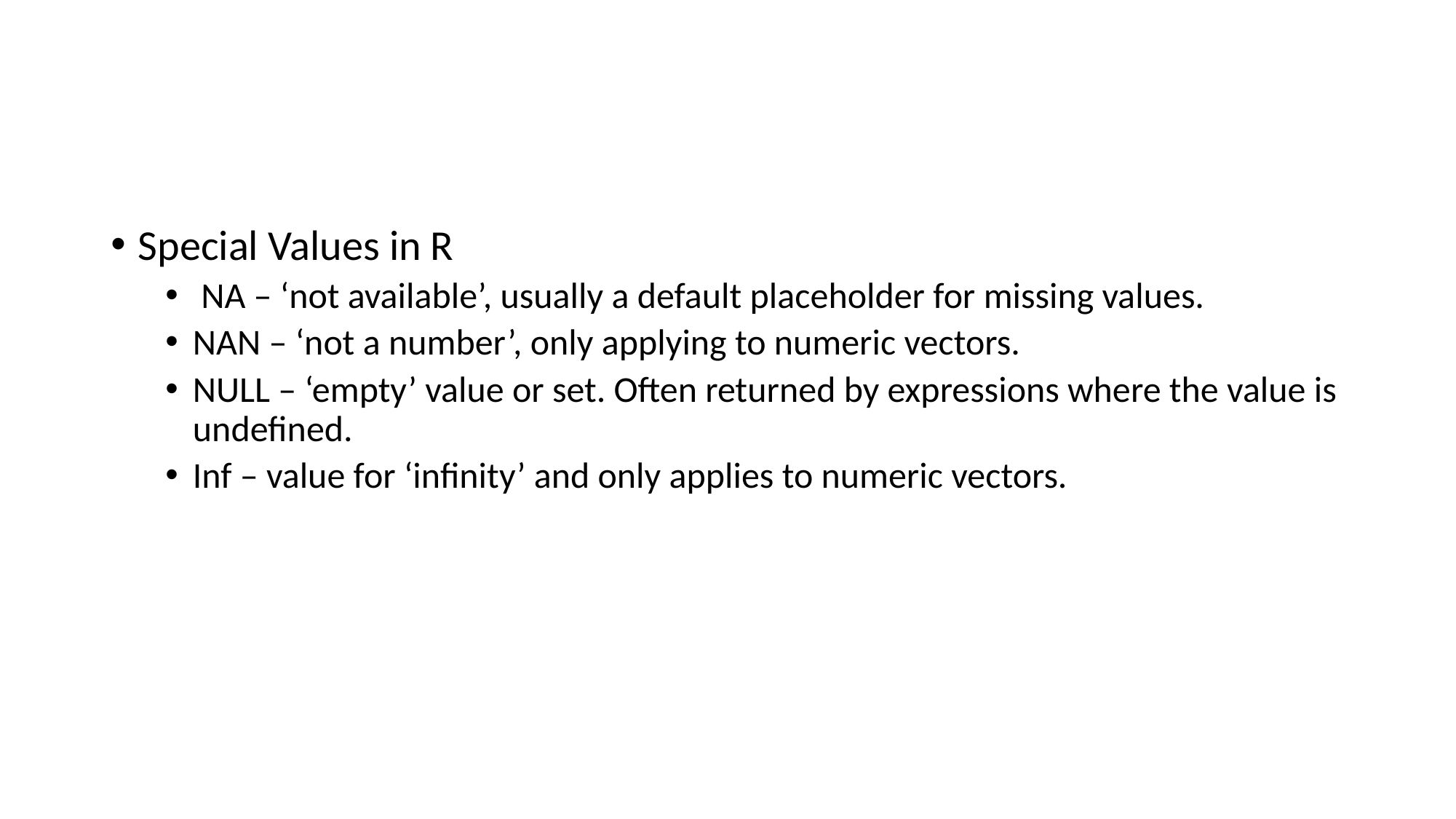

#
Special Values in R
 NA – ‘not available’, usually a default placeholder for missing values.
NAN – ‘not a number’, only applying to numeric vectors.
NULL – ‘empty’ value or set. Often returned by expressions where the value is undefined.
Inf – value for ‘infinity’ and only applies to numeric vectors.